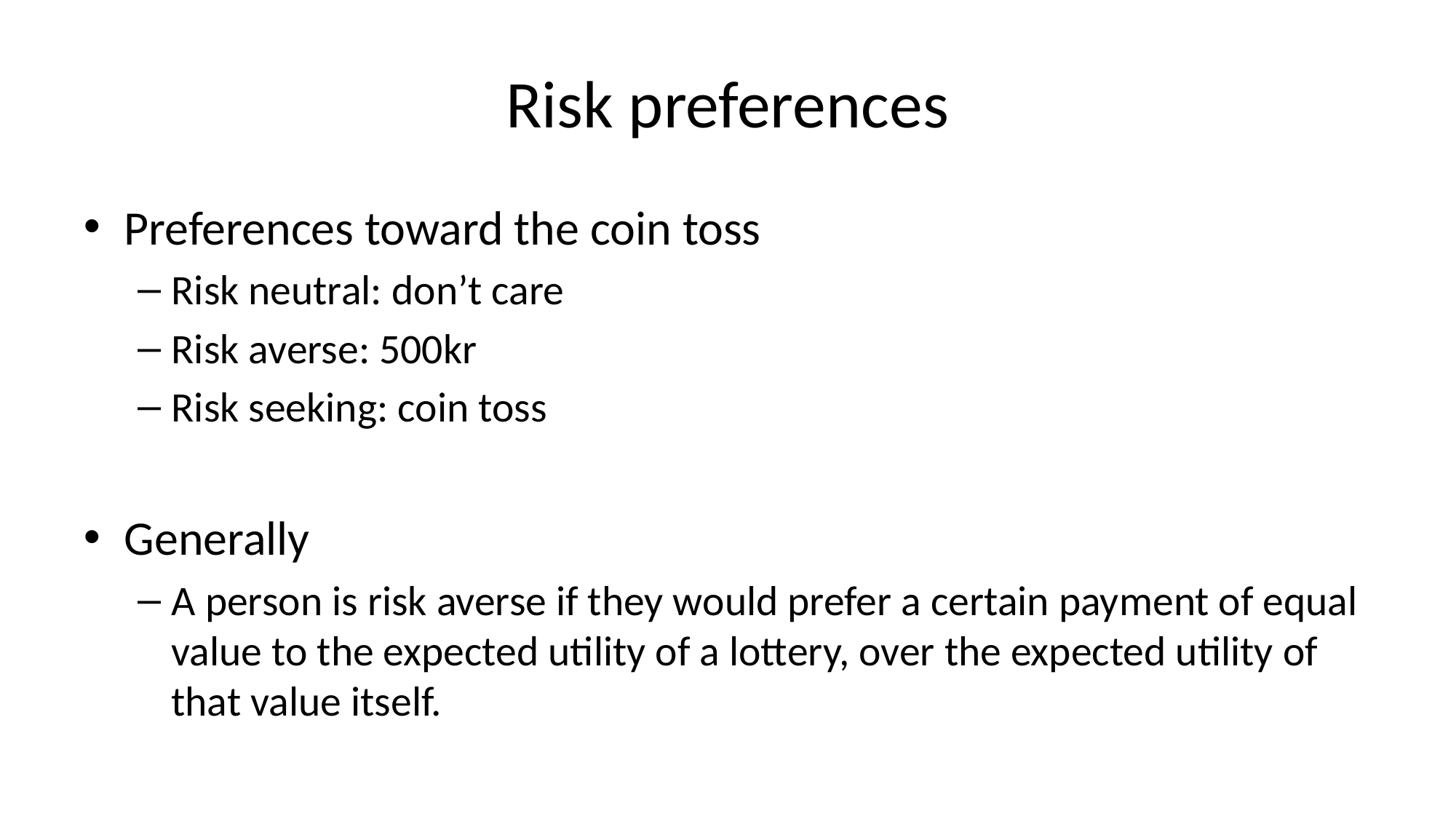

# Risk preferences
Preferences toward the coin toss
Risk neutral: don’t care
Risk averse: 500kr
Risk seeking: coin toss

Generally
A person is risk averse if they would prefer a certain payment of equal value to the expected utility of a lottery, over the expected utility of that value itself.